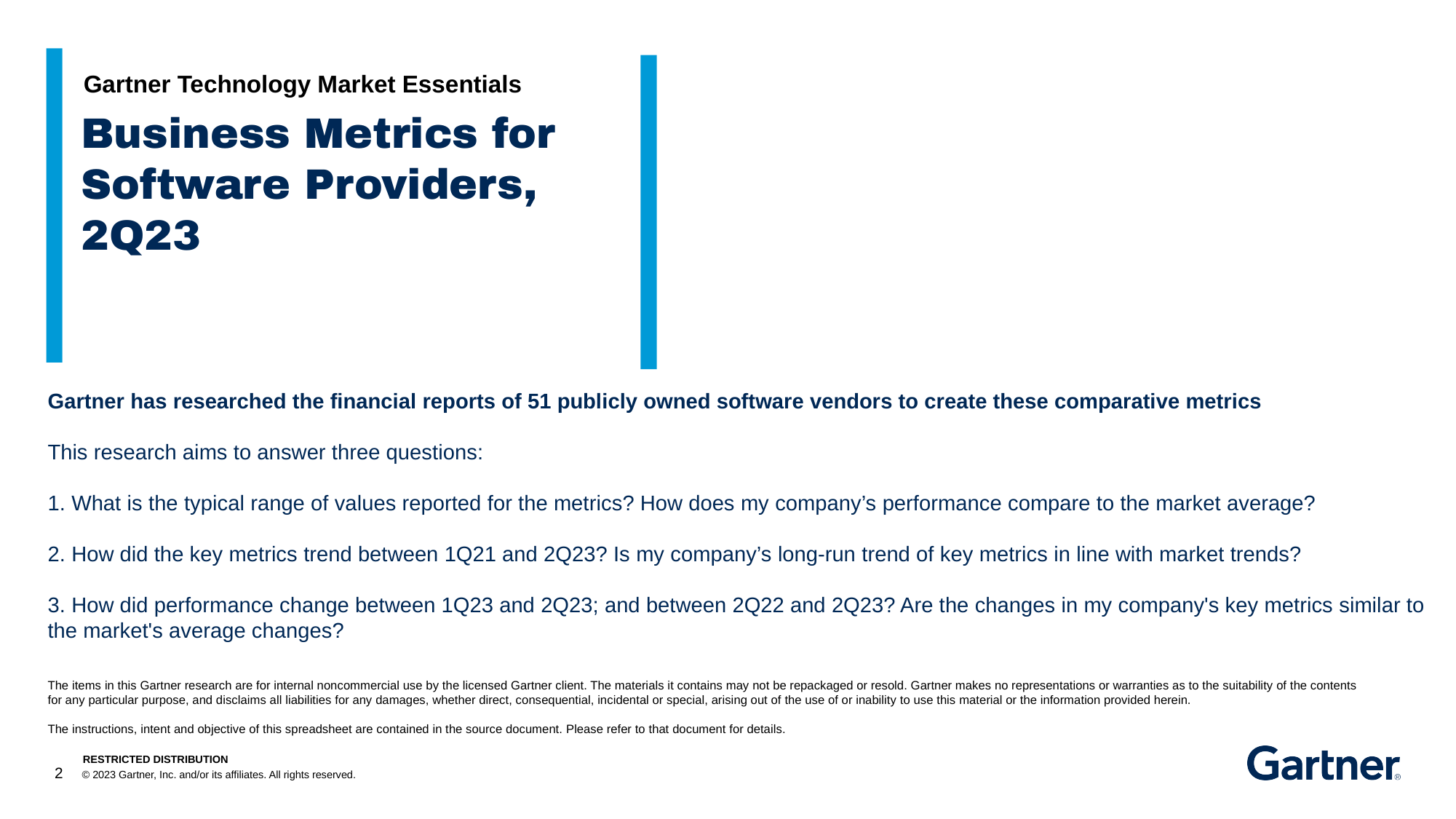

Gartner Technology Market Essentials
Business Metrics for Software Providers, 2Q23
Gartner has researched the financial reports of 51 publicly owned software vendors to create these comparative metrics

This research aims to answer three questions:
1. What is the typical range of values reported for the metrics? How does my company’s performance compare to the market average?
2. How did the key metrics trend between 1Q21 and 2Q23? Is my company’s long-run trend of key metrics in line with market trends?
3. How did performance change between 1Q23 and 2Q23; and between 2Q22 and 2Q23? Are the changes in my company's key metrics similar to the market's average changes?
The items in this Gartner research are for internal noncommercial use by the licensed Gartner client. The materials it contains may not be repackaged or resold. Gartner makes no representations or warranties as to the suitability of the contents for any particular purpose, and disclaims all liabilities for any damages, whether direct, consequential, incidental or special, arising out of the use of or inability to use this material or the information provided herein.

The instructions, intent and objective of this spreadsheet are contained in the source document. Please refer to that document for details.